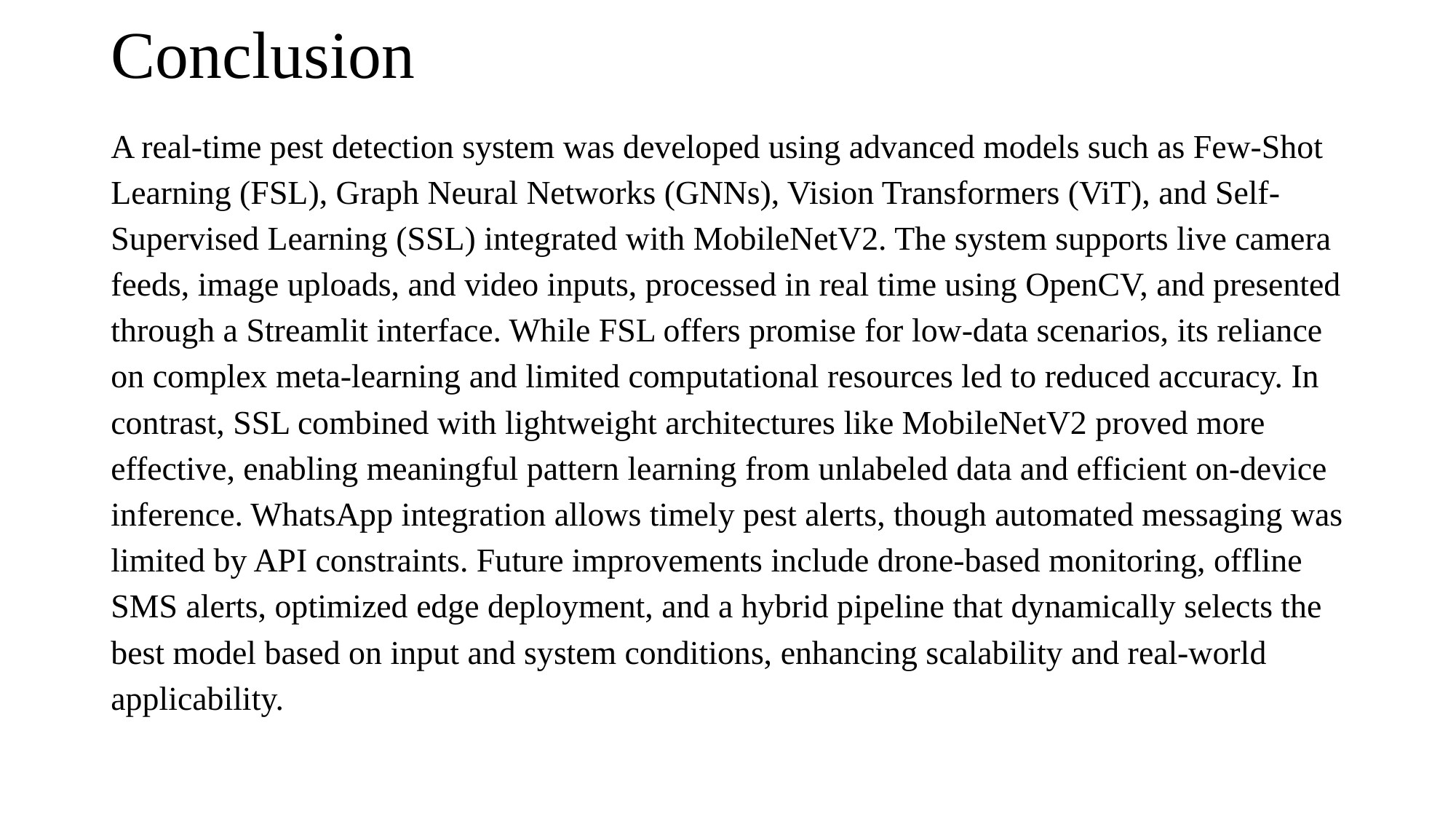

# Conclusion
A real-time pest detection system was developed using advanced models such as Few-Shot Learning (FSL), Graph Neural Networks (GNNs), Vision Transformers (ViT), and Self-Supervised Learning (SSL) integrated with MobileNetV2. The system supports live camera feeds, image uploads, and video inputs, processed in real time using OpenCV, and presented through a Streamlit interface. While FSL offers promise for low-data scenarios, its reliance on complex meta-learning and limited computational resources led to reduced accuracy. In contrast, SSL combined with lightweight architectures like MobileNetV2 proved more effective, enabling meaningful pattern learning from unlabeled data and efficient on-device inference. WhatsApp integration allows timely pest alerts, though automated messaging was limited by API constraints. Future improvements include drone-based monitoring, offline SMS alerts, optimized edge deployment, and a hybrid pipeline that dynamically selects the best model based on input and system conditions, enhancing scalability and real-world applicability.